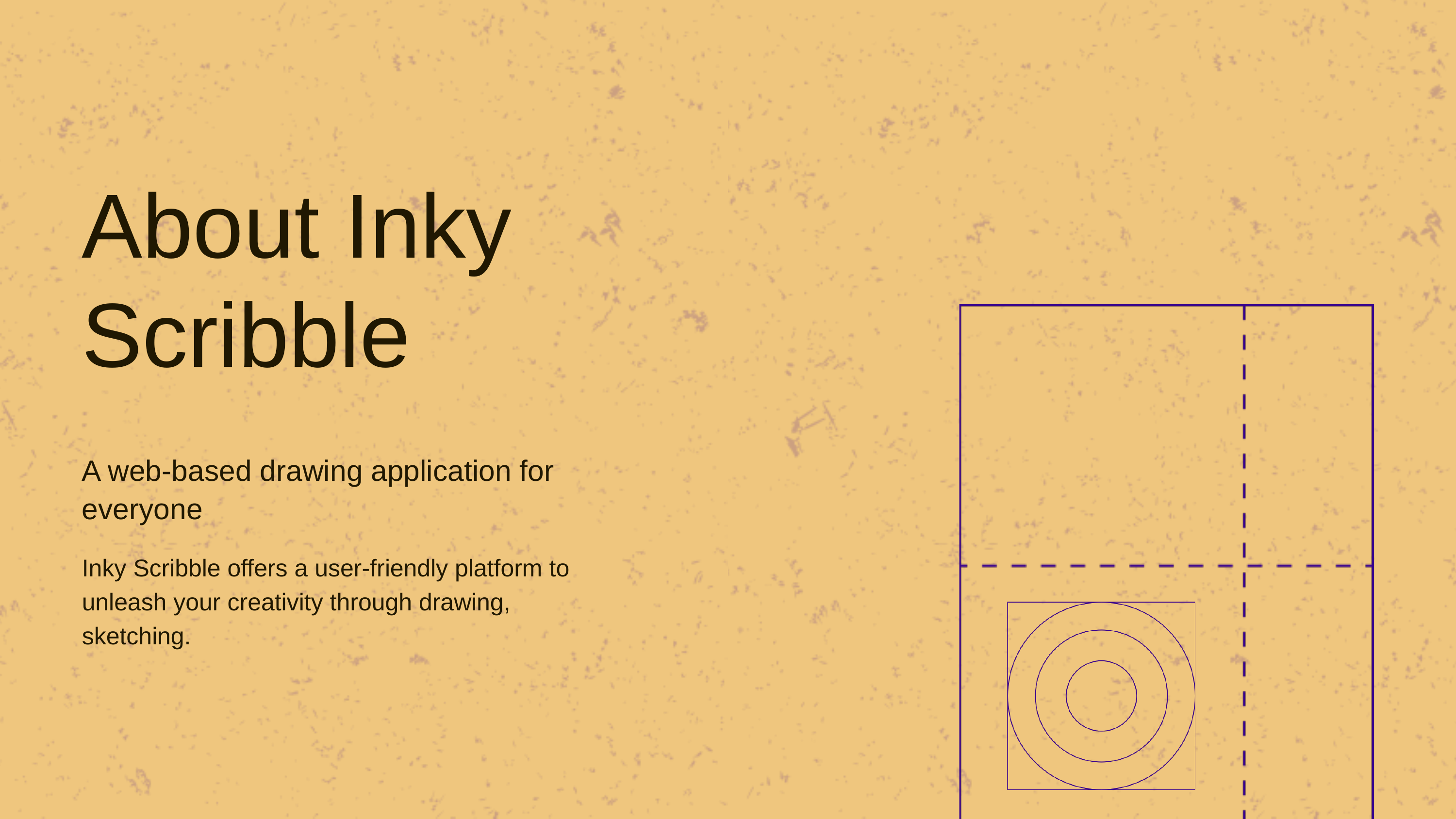

About Inky Scribble
A web-based drawing application for everyone
Inky Scribble offers a user-friendly platform to unleash your creativity through drawing, sketching.